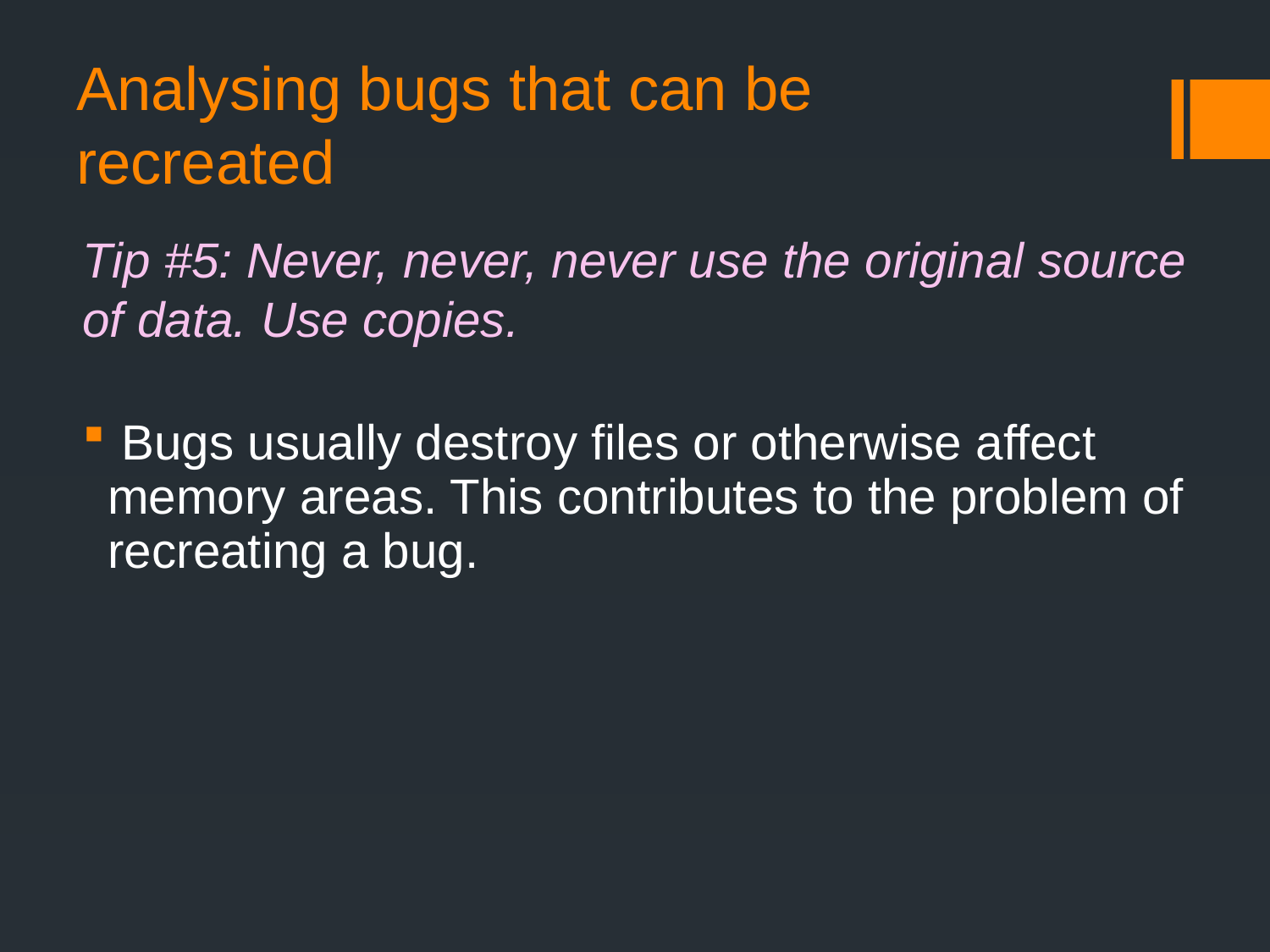

# Analysing bugs that can be recreated
Tip #5: Never, never, never use the original source of data. Use copies.
 Bugs usually destroy files or otherwise affect memory areas. This contributes to the problem of recreating a bug.